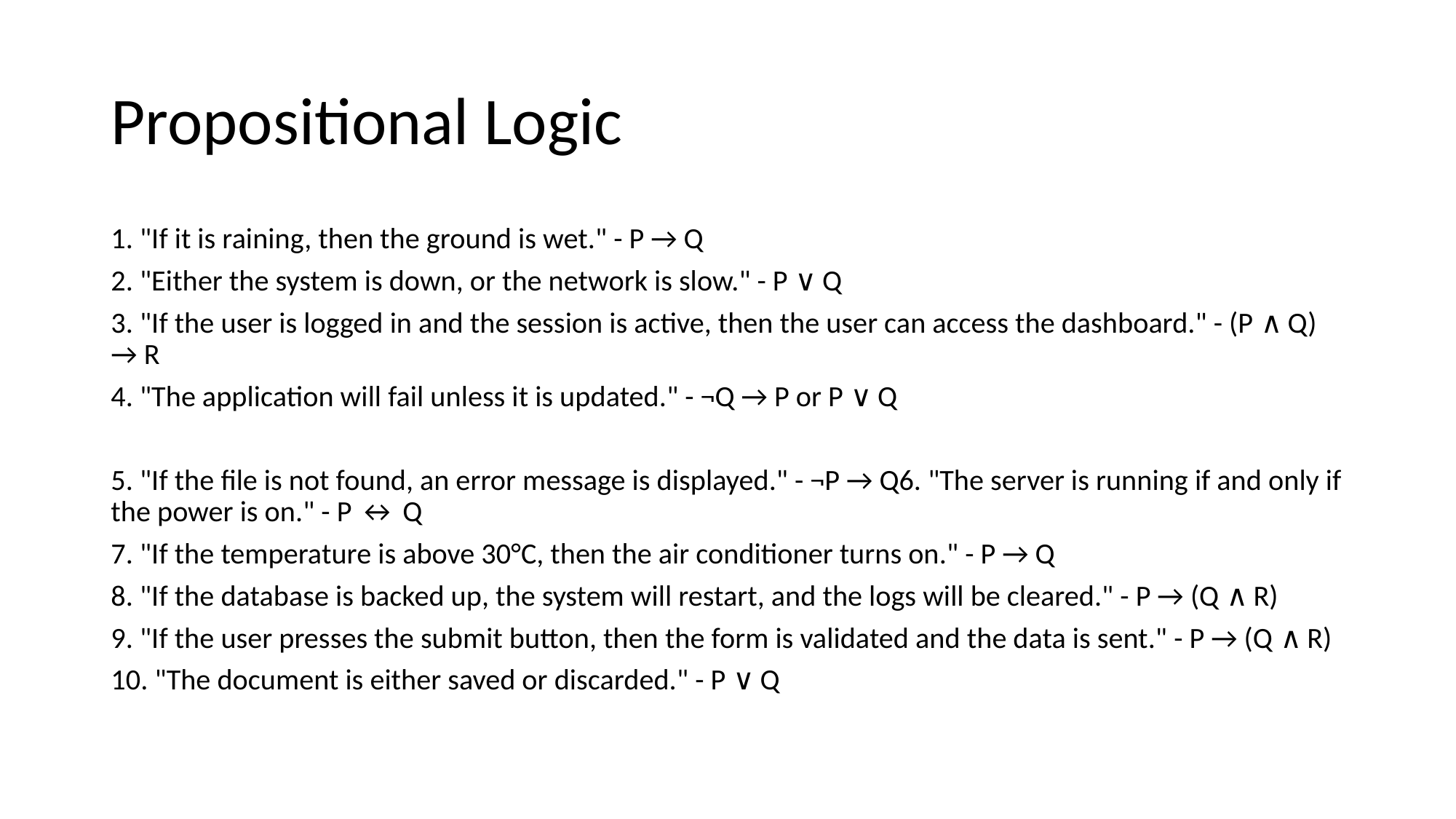

# Propositional Logic
1. "If it is raining, then the ground is wet." - P → Q
2. "Either the system is down, or the network is slow." - P ∨ Q
3. "If the user is logged in and the session is active, then the user can access the dashboard." - (P ∧ Q) → R
4. "The application will fail unless it is updated." - ¬Q → P or P ∨ Q

5. "If the file is not found, an error message is displayed." - ¬P → Q6. "The server is running if and only if the power is on." - P ↔ Q
7. "If the temperature is above 30°C, then the air conditioner turns on." - P → Q
8. "If the database is backed up, the system will restart, and the logs will be cleared." - P → (Q ∧ R)
9. "If the user presses the submit button, then the form is validated and the data is sent." - P → (Q ∧ R)
10. "The document is either saved or discarded." - P ∨ Q